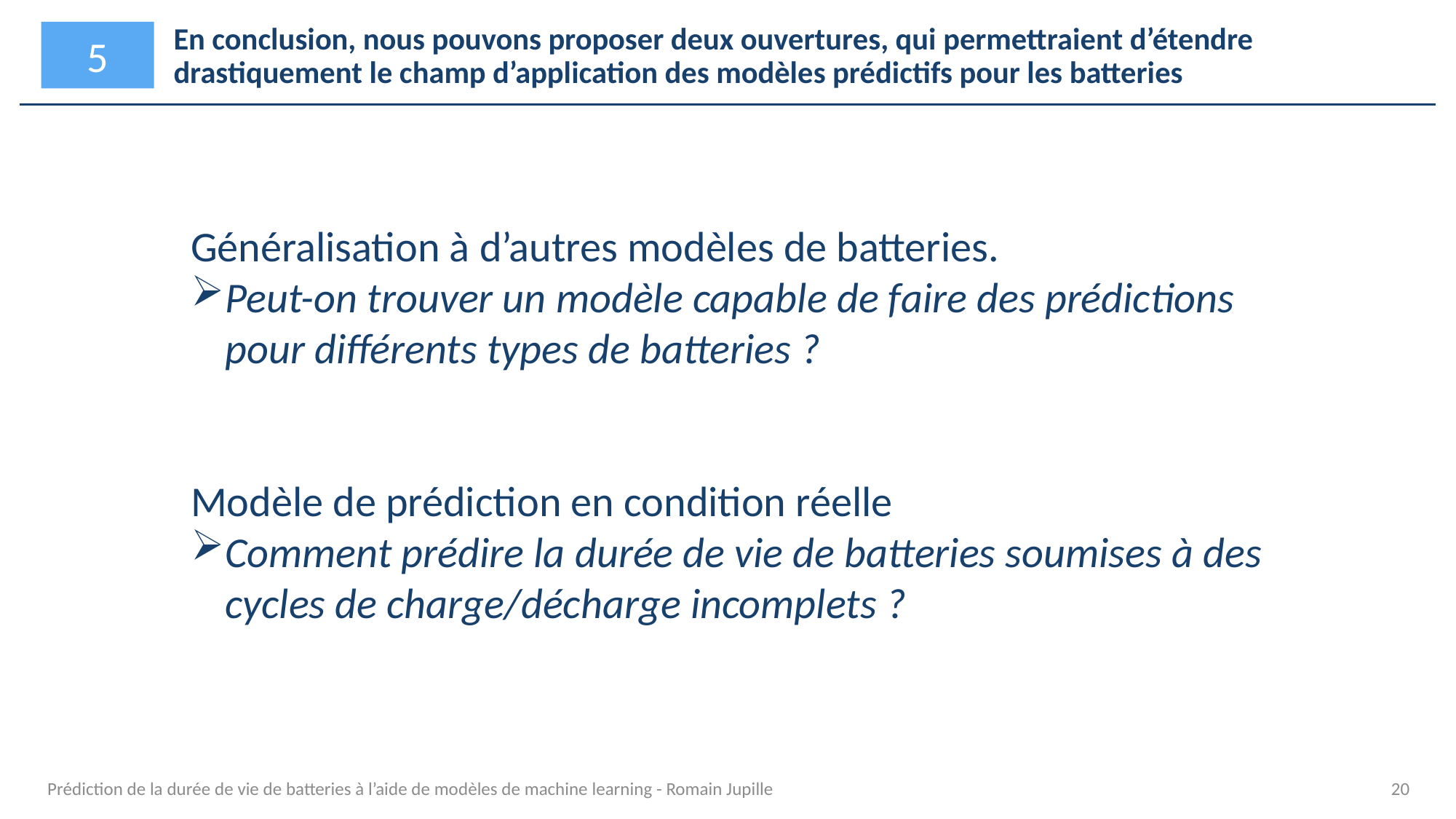

En conclusion, nous pouvons proposer deux ouvertures, qui permettraient d’étendre drastiquement le champ d’application des modèles prédictifs pour les batteries
5
Généralisation à d’autres modèles de batteries.
Peut-on trouver un modèle capable de faire des prédictions pour différents types de batteries ?

Modèle de prédiction en condition réelle
Comment prédire la durée de vie de batteries soumises à des cycles de charge/décharge incomplets ?
20
Prédiction de la durée de vie de batteries à l’aide de modèles de machine learning - Romain Jupille